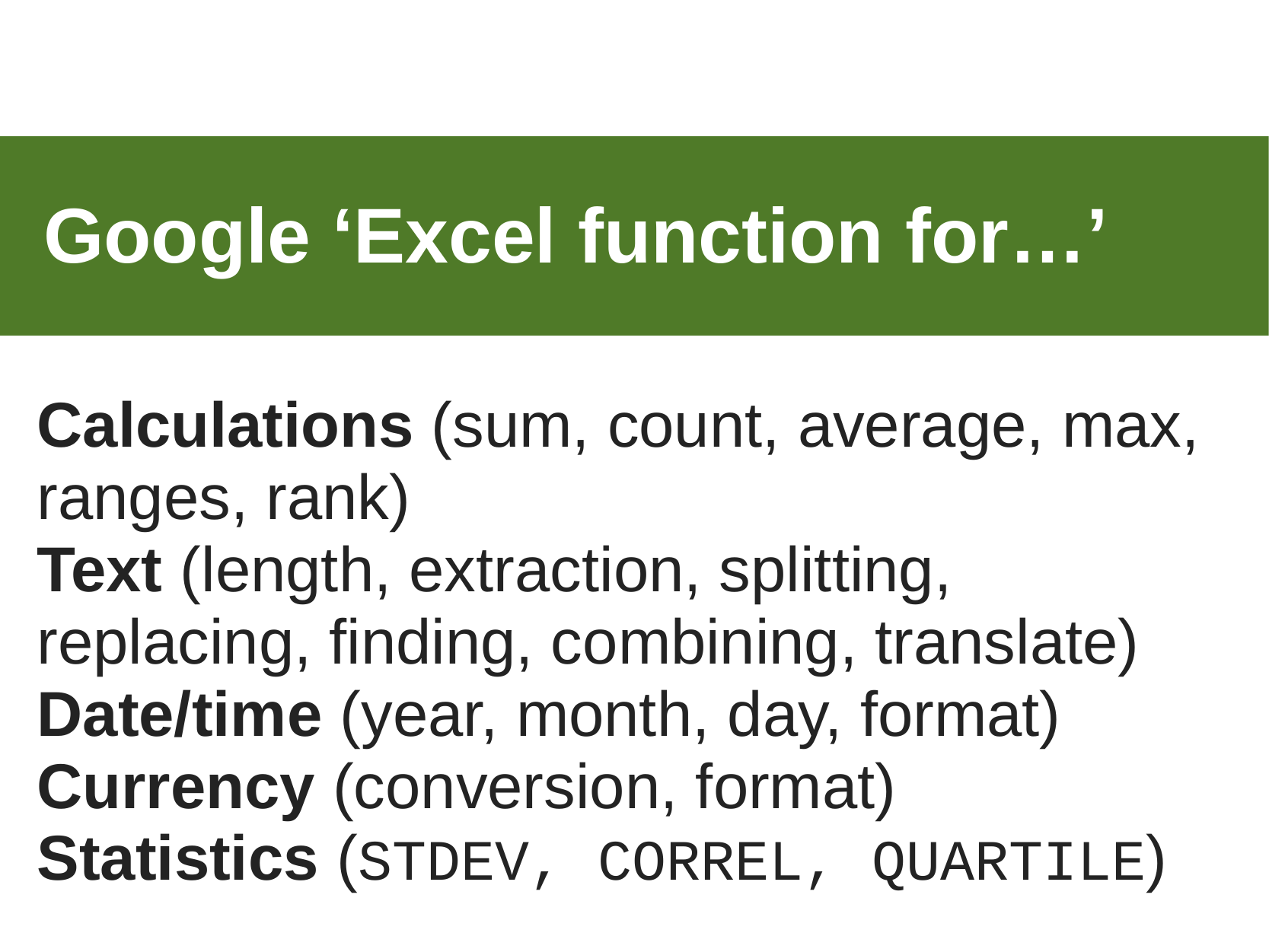

Google ‘Excel function for…’
Calculations (sum, count, average, max, ranges, rank)
Text (length, extraction, splitting, replacing, finding, combining, translate)
Date/time (year, month, day, format)
Currency (conversion, format)
Statistics (STDEV, CORREL, QUARTILE)